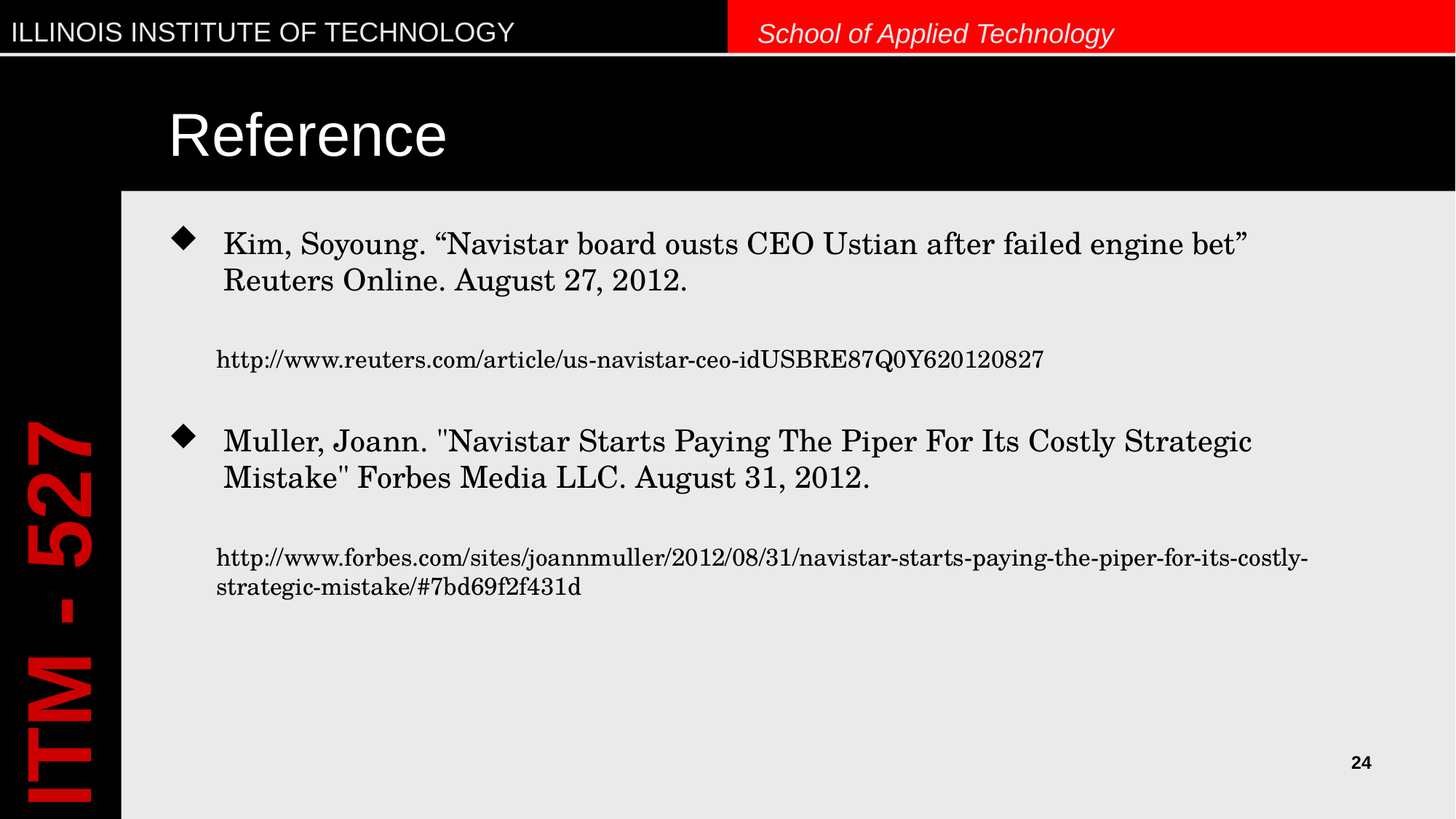

# Reference
Kim, Soyoung. “Navistar board ousts CEO Ustian after failed engine bet” Reuters Online. August 27, 2012.

http://www.reuters.com/article/us-navistar-ceo-idUSBRE87Q0Y620120827

Muller, Joann. "Navistar Starts Paying The Piper For Its Costly Strategic Mistake" Forbes Media LLC. August 31, 2012.

http://www.forbes.com/sites/joannmuller/2012/08/31/navistar-starts-paying-the-piper-for-its-costly-strategic-mistake/#7bd69f2f431d
24